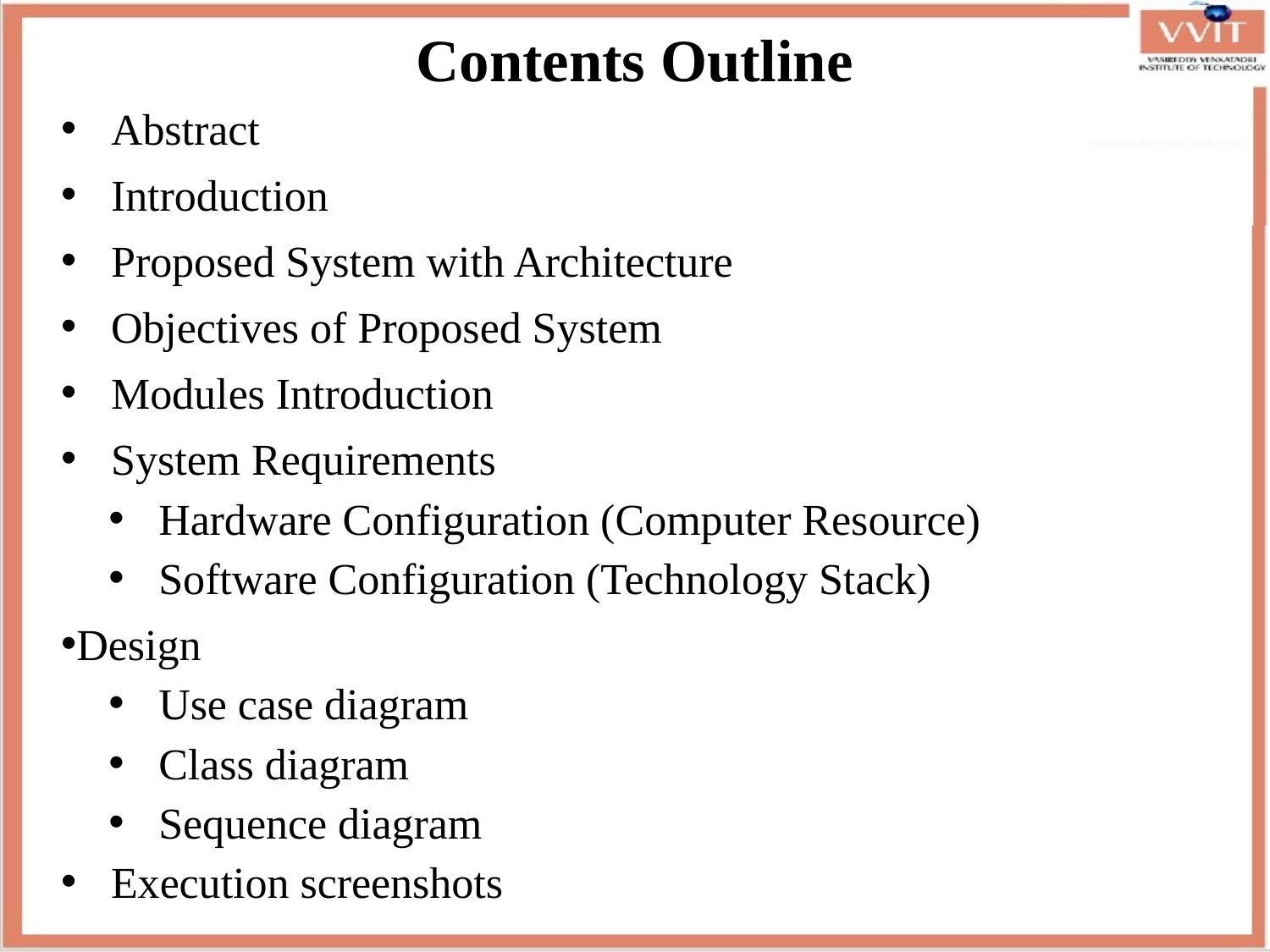

# Contents Outline
Abstract
Introduction
Proposed System with Architecture
Objectives of Proposed System
Modules Introduction
System Requirements
Hardware Configuration (Computer Resource)
Software Configuration (Technology Stack)
Design
Use case diagram
Class diagram
Sequence diagram
Execution screenshots